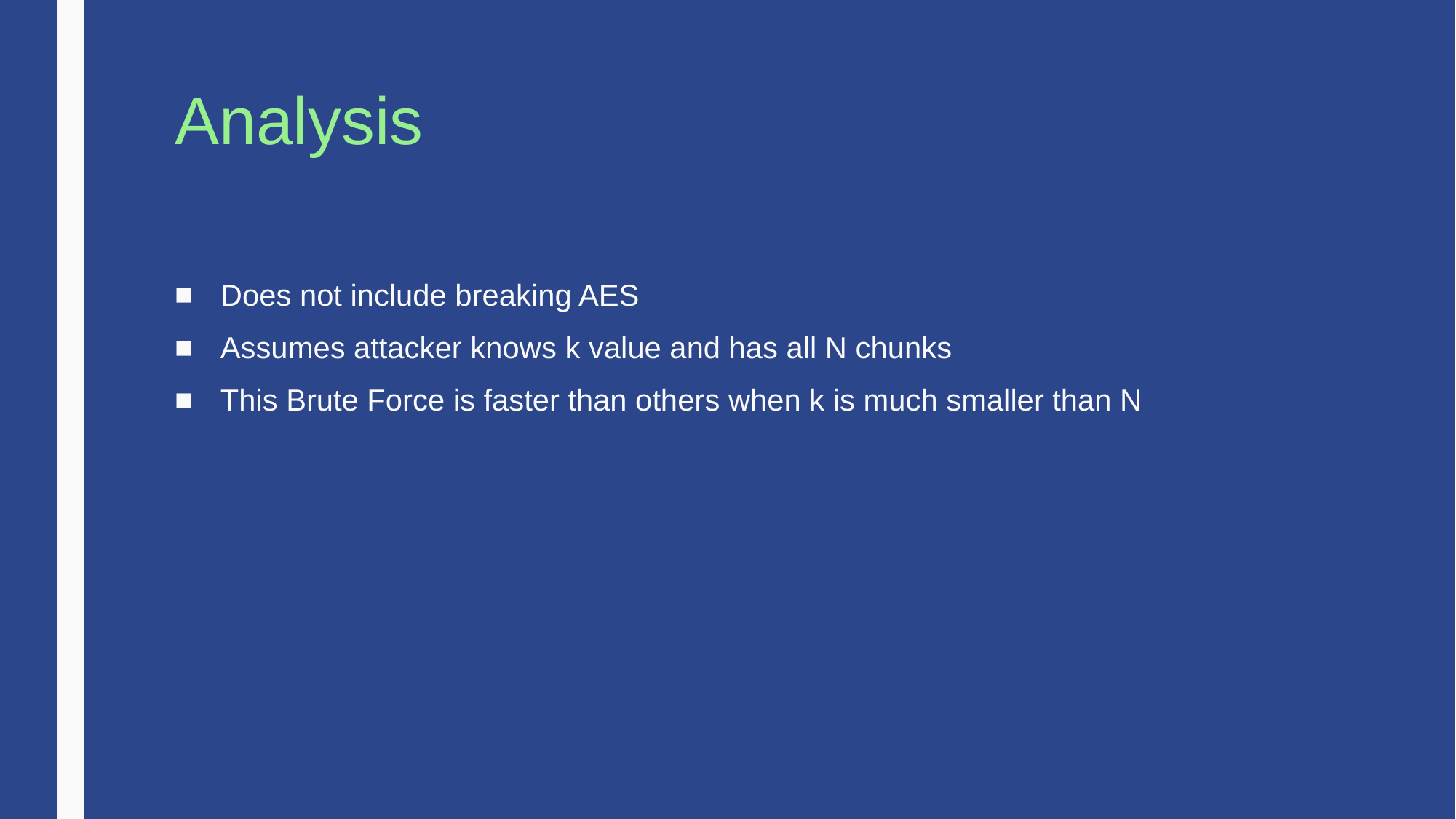

# Analysis
Does not include breaking AES
Assumes attacker knows k value and has all N chunks
This Brute Force is faster than others when k is much smaller than N